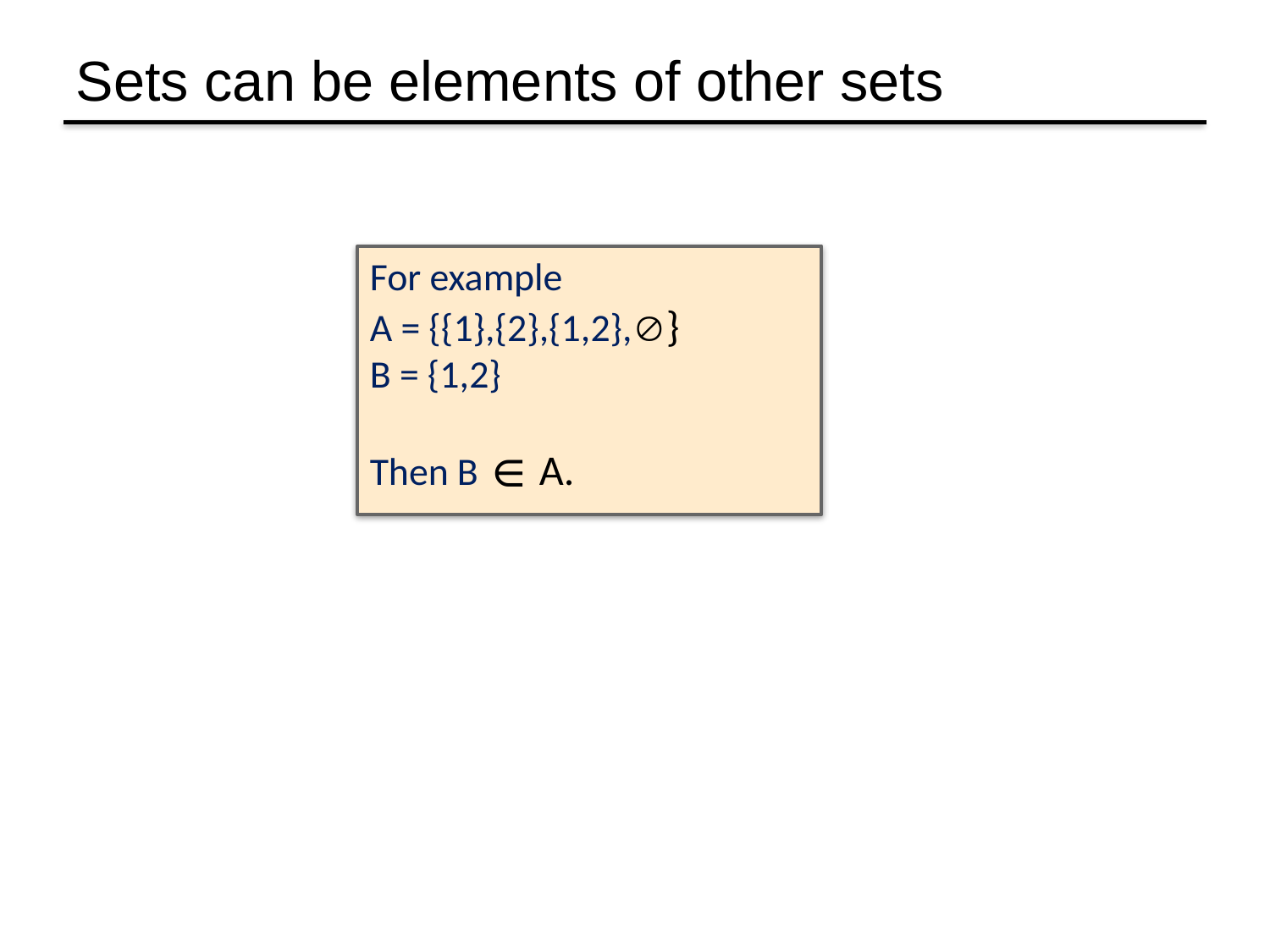

# Sets can be elements of other sets
For example
A = {{1},{2},{1,2},∅}
B = {1,2}

Then B ∈ A.